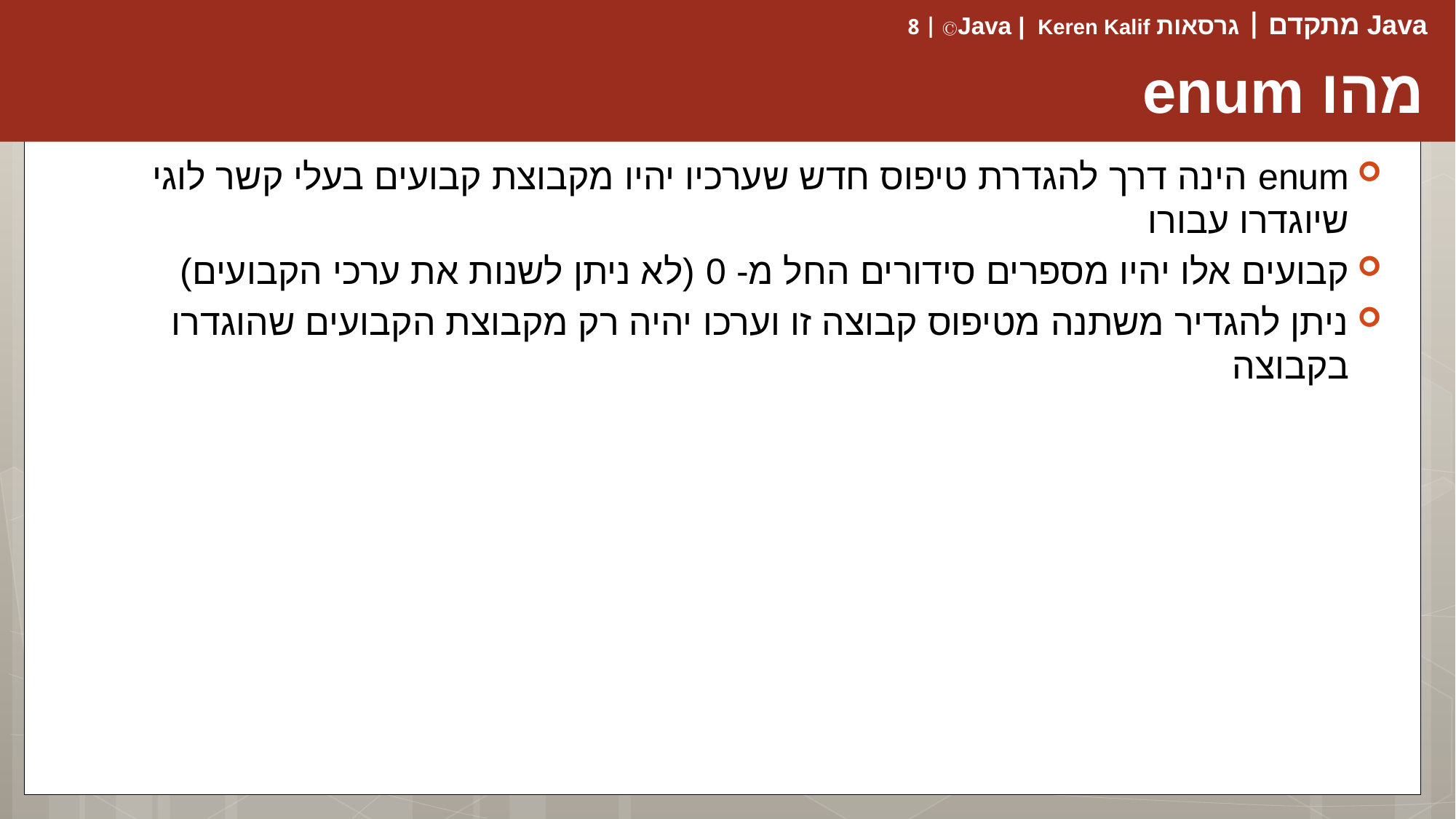

# מהו enum
enum הינה דרך להגדרת טיפוס חדש שערכיו יהיו מקבוצת קבועים בעלי קשר לוגי שיוגדרו עבורו
קבועים אלו יהיו מספרים סידורים החל מ- 0 (לא ניתן לשנות את ערכי הקבועים)
ניתן להגדיר משתנה מטיפוס קבוצה זו וערכו יהיה רק מקבוצת הקבועים שהוגדרו בקבוצה